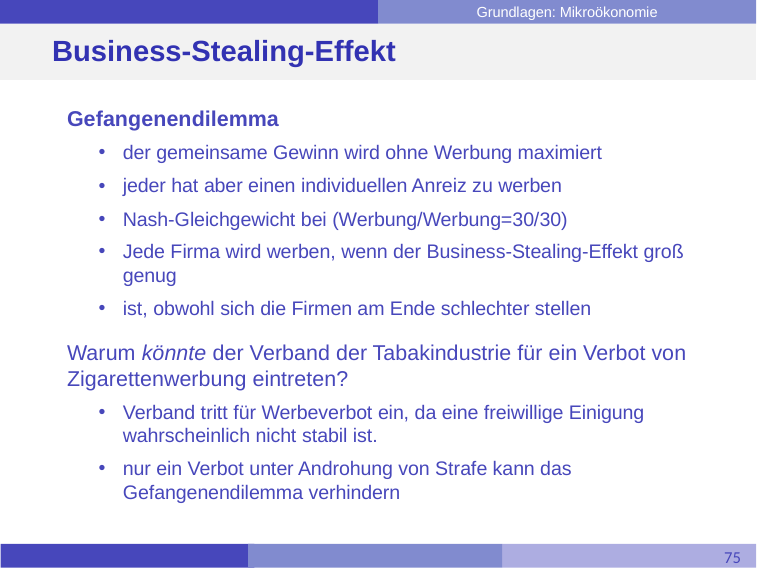

# Business-Stealing-Effekt
Gefangenendilemma
der gemeinsame Gewinn wird ohne Werbung maximiert
jeder hat aber einen individuellen Anreiz zu werben
Nash-Gleichgewicht bei (Werbung/Werbung=30/30)
Jede Firma wird werben, wenn der Business-Stealing-Effekt groß genug
ist, obwohl sich die Firmen am Ende schlechter stellen
Warum könnte der Verband der Tabakindustrie für ein Verbot von Zigarettenwerbung eintreten?
Verband tritt für Werbeverbot ein, da eine freiwillige Einigung wahrscheinlich nicht stabil ist.
nur ein Verbot unter Androhung von Strafe kann das Gefangenendilemma verhindern
75